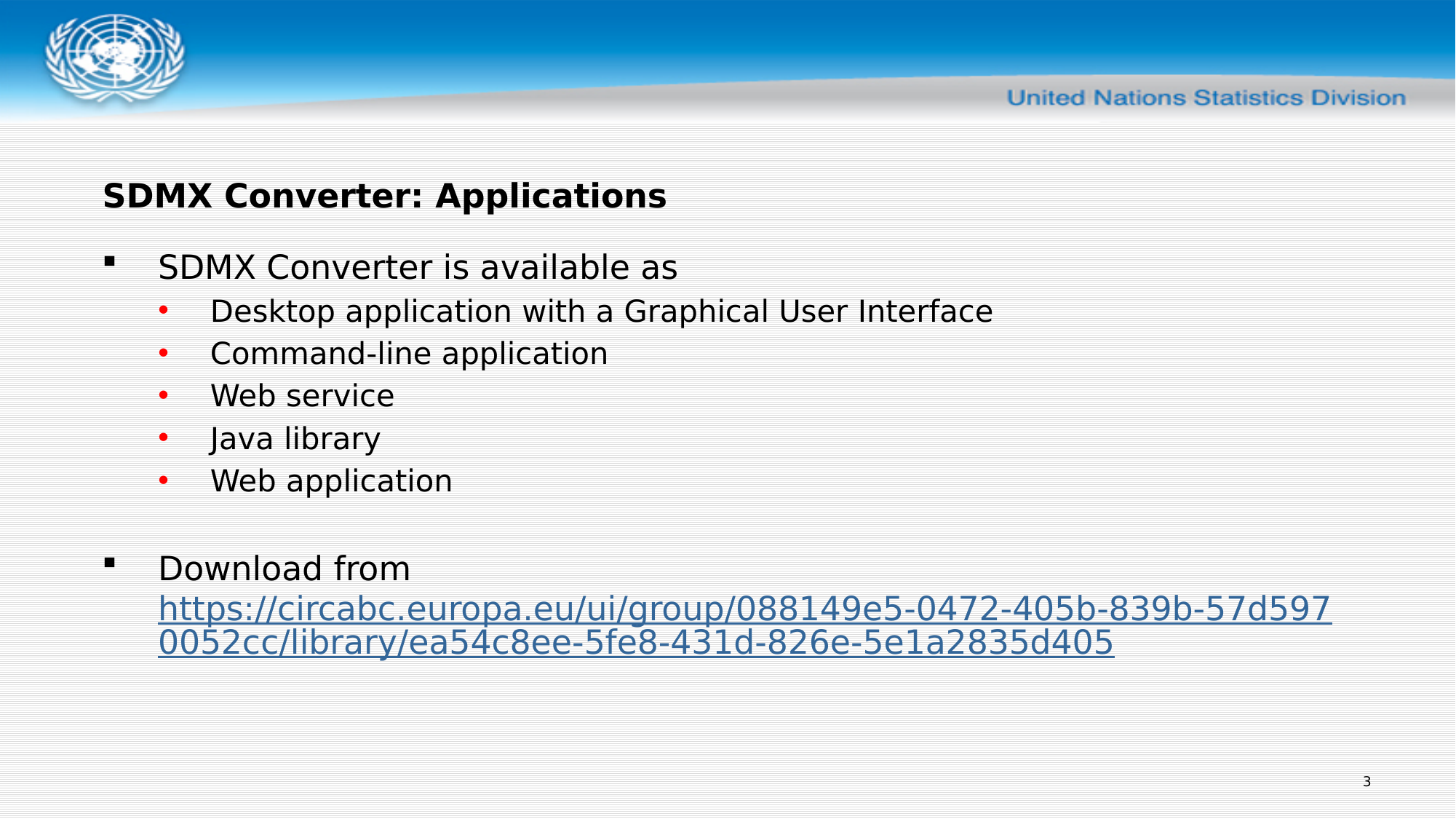

# SDMX Converter: Applications
SDMX Converter is available as
Desktop application with a Graphical User Interface
Command-line application
Web service
Java library
Web application

Download from https://circabc.europa.eu/ui/group/088149e5-0472-405b-839b-57d5970052cc/library/ea54c8ee-5fe8-431d-826e-5e1a2835d405
3